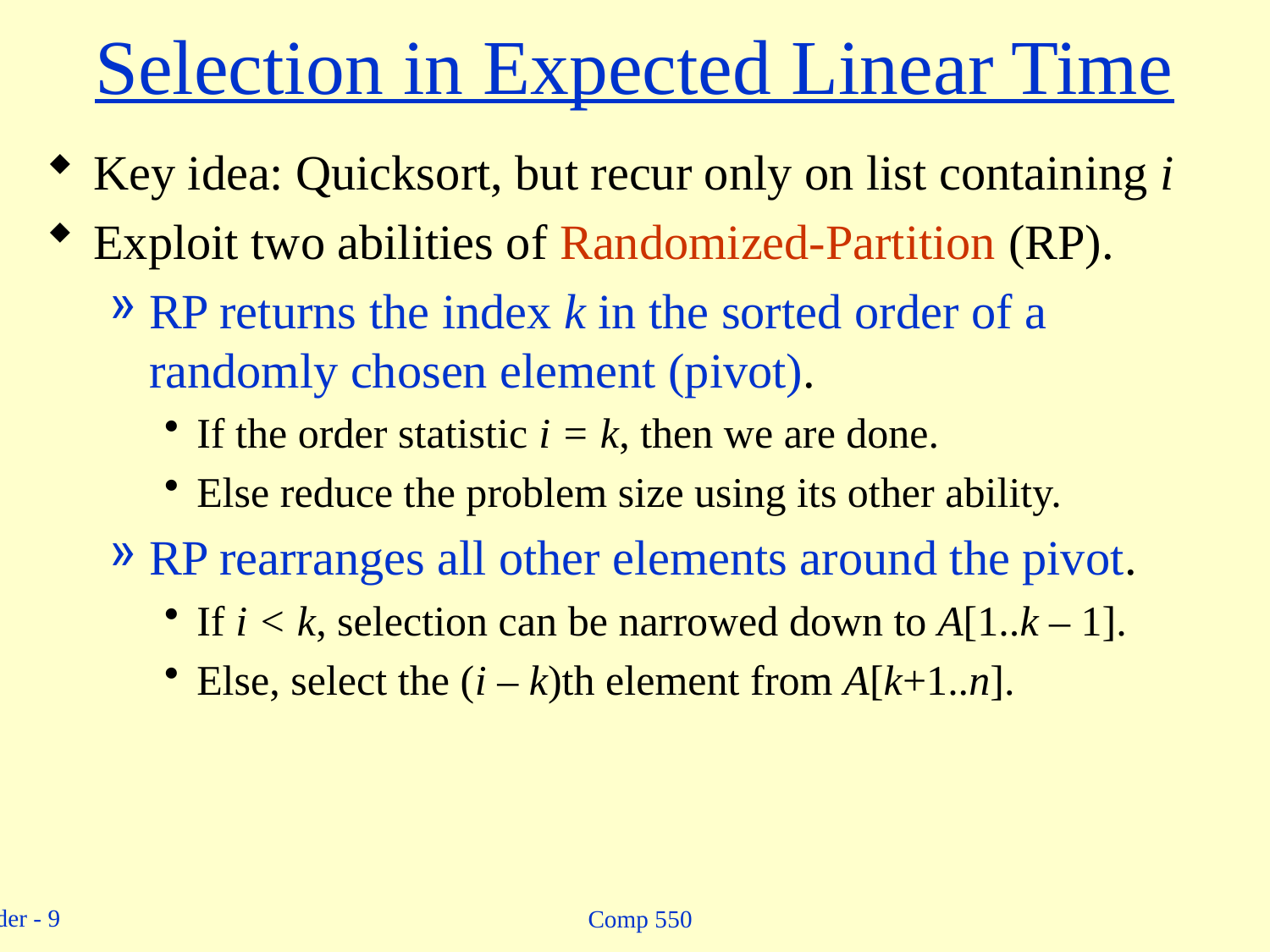

# Selection in Expected Linear Time
Key idea: Quicksort, but recur only on list containing i
Exploit two abilities of Randomized-Partition (RP).
RP returns the index k in the sorted order of a randomly chosen element (pivot).
If the order statistic i = k, then we are done.
Else reduce the problem size using its other ability.
RP rearranges all other elements around the pivot.
If i < k, selection can be narrowed down to A[1..k – 1].
Else, select the (i – k)th element from A[k+1..n].

Comp 550